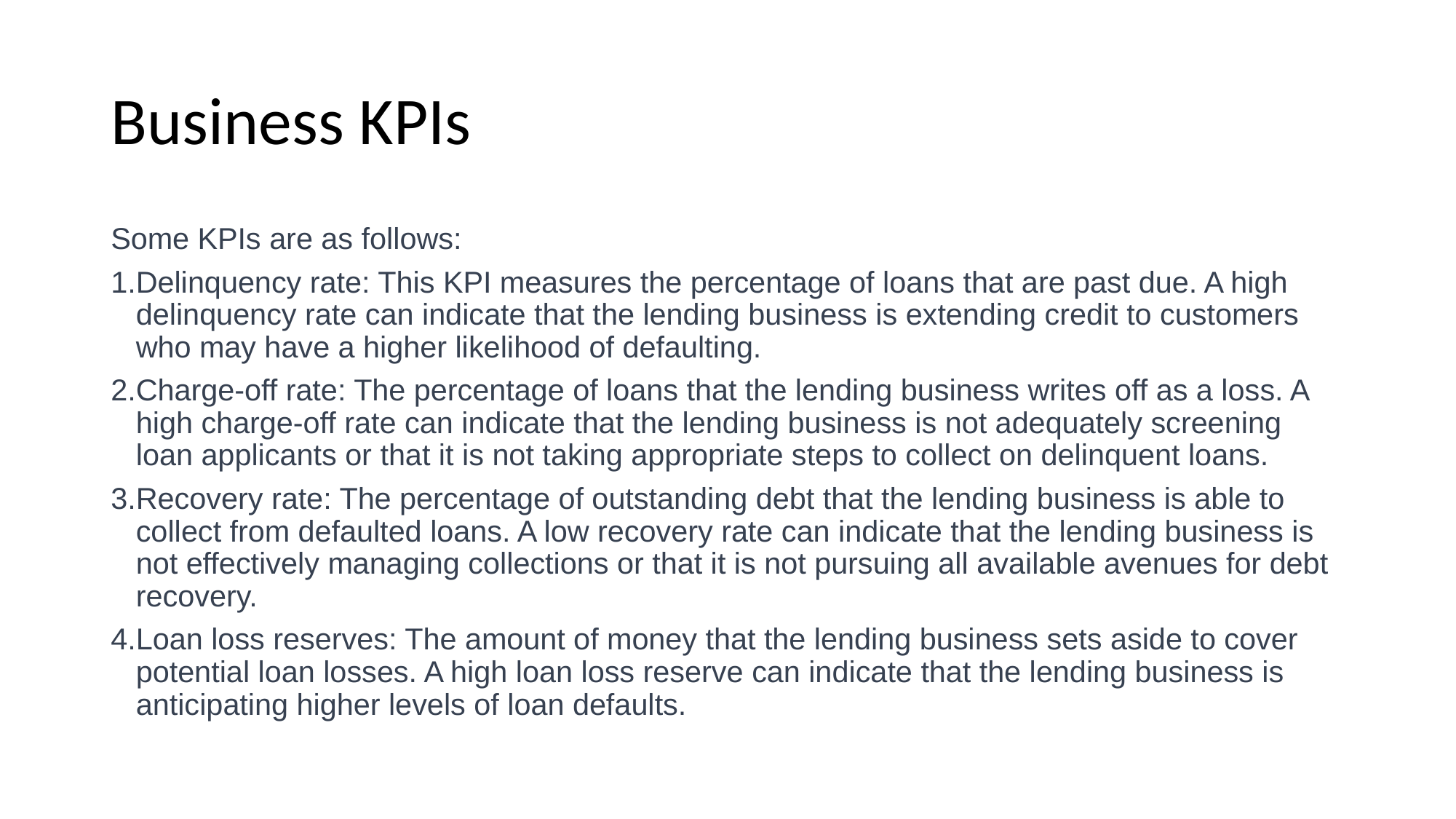

# Business KPIs
Some KPIs are as follows:
Delinquency rate: This KPI measures the percentage of loans that are past due. A high delinquency rate can indicate that the lending business is extending credit to customers who may have a higher likelihood of defaulting.
Charge-off rate: The percentage of loans that the lending business writes off as a loss. A high charge-off rate can indicate that the lending business is not adequately screening loan applicants or that it is not taking appropriate steps to collect on delinquent loans.
Recovery rate: The percentage of outstanding debt that the lending business is able to collect from defaulted loans. A low recovery rate can indicate that the lending business is not effectively managing collections or that it is not pursuing all available avenues for debt recovery.
Loan loss reserves: The amount of money that the lending business sets aside to cover potential loan losses. A high loan loss reserve can indicate that the lending business is anticipating higher levels of loan defaults.